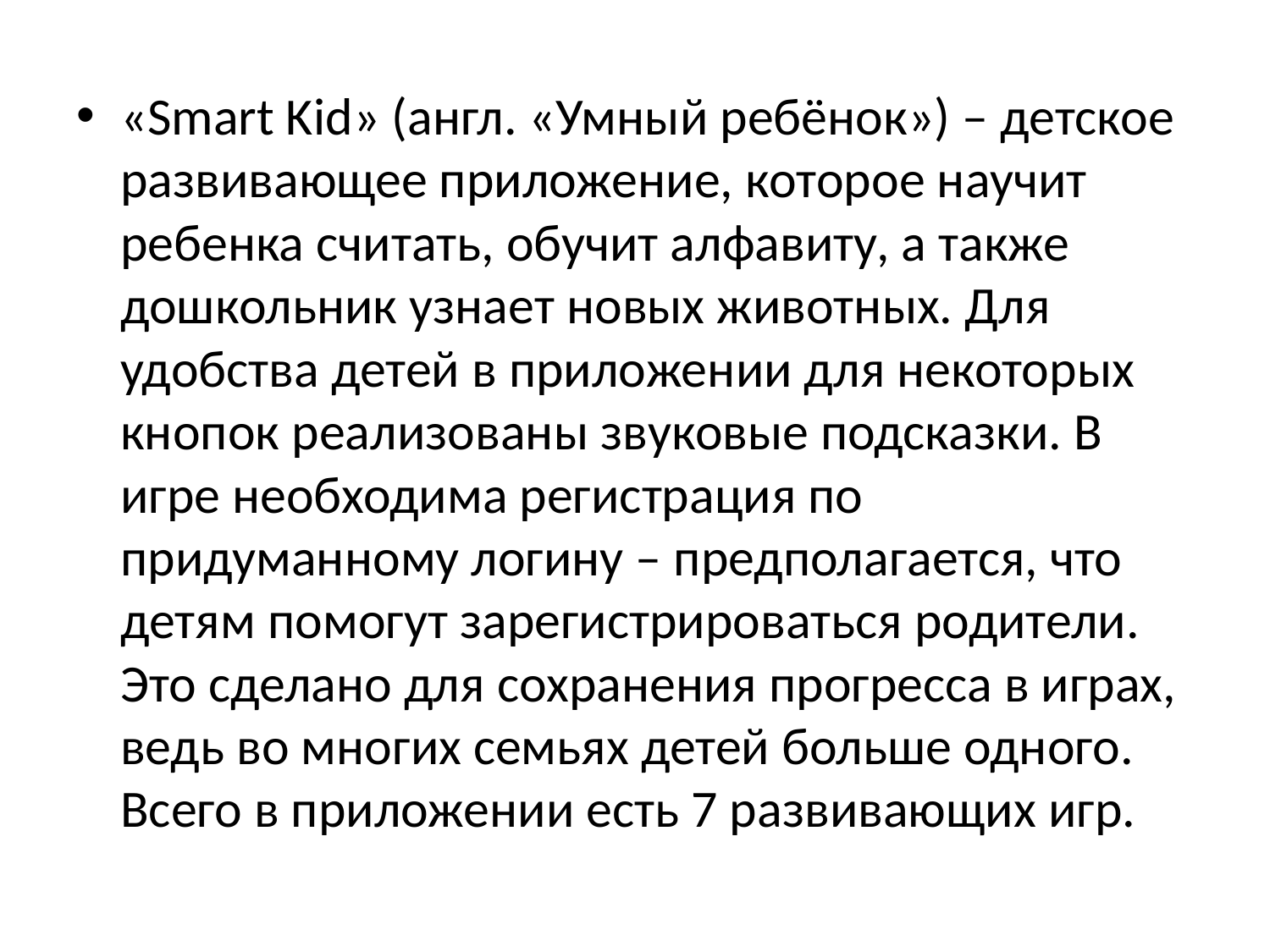

#
«Smart Kid» (англ. «Умный ребёнок») – детское развивающее приложение, которое научит ребенка считать, обучит алфавиту, а также дошкольник узнает новых животных. Для удобства детей в приложении для некоторых кнопок реализованы звуковые подсказки. В игре необходима регистрация по придуманному логину – предполагается, что детям помогут зарегистрироваться родители.  Это сделано для сохранения прогресса в играх, ведь во многих семьях детей больше одного. Всего в приложении есть 7 развивающих игр.